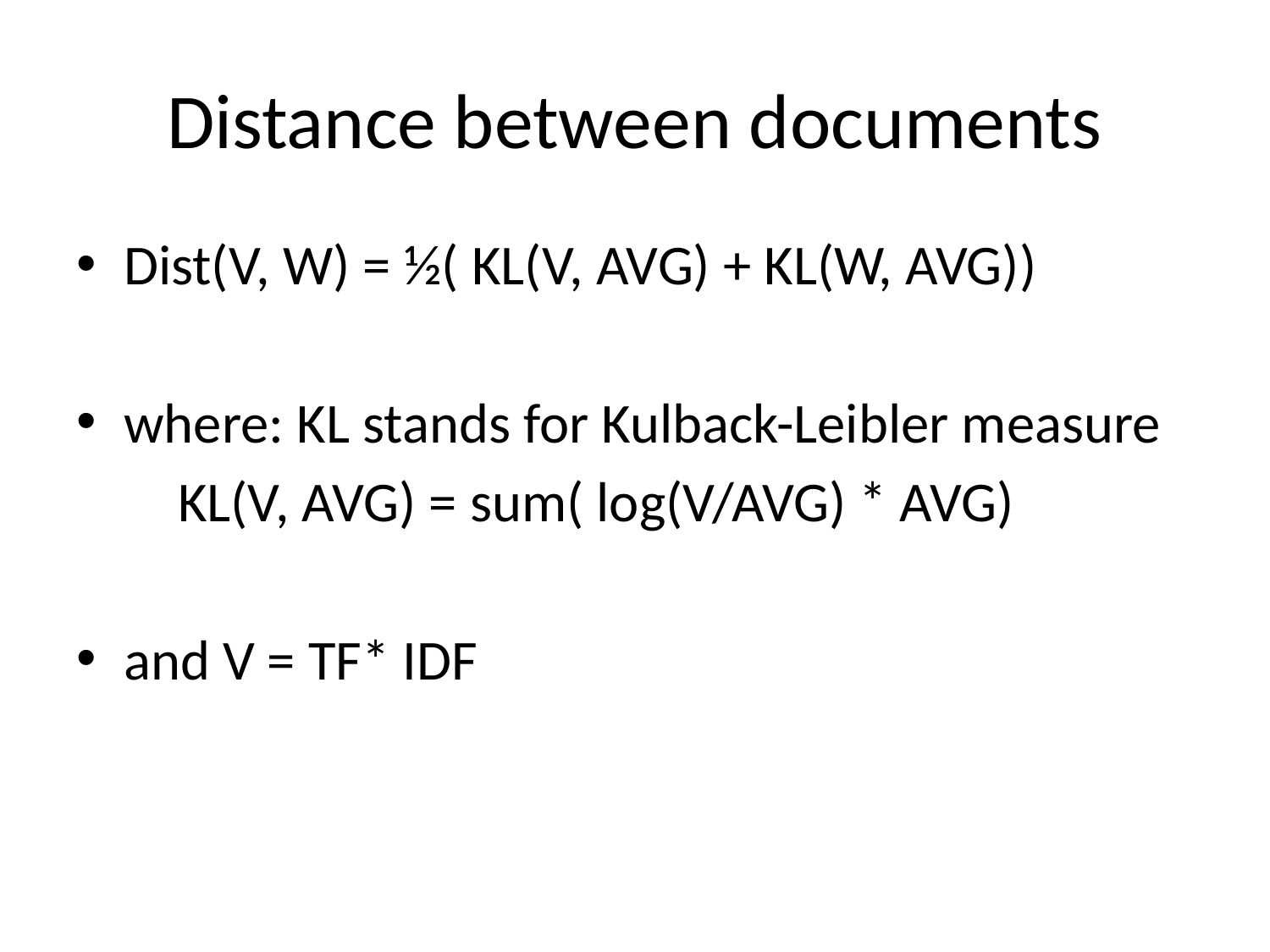

# Distance between documents
Dist(V, W) = ½( KL(V, AVG) + KL(W, AVG))

where: KL stands for Kulback-Leibler measure
        KL(V, AVG) = sum( log(V/AVG) * AVG)

and V = TF* IDF